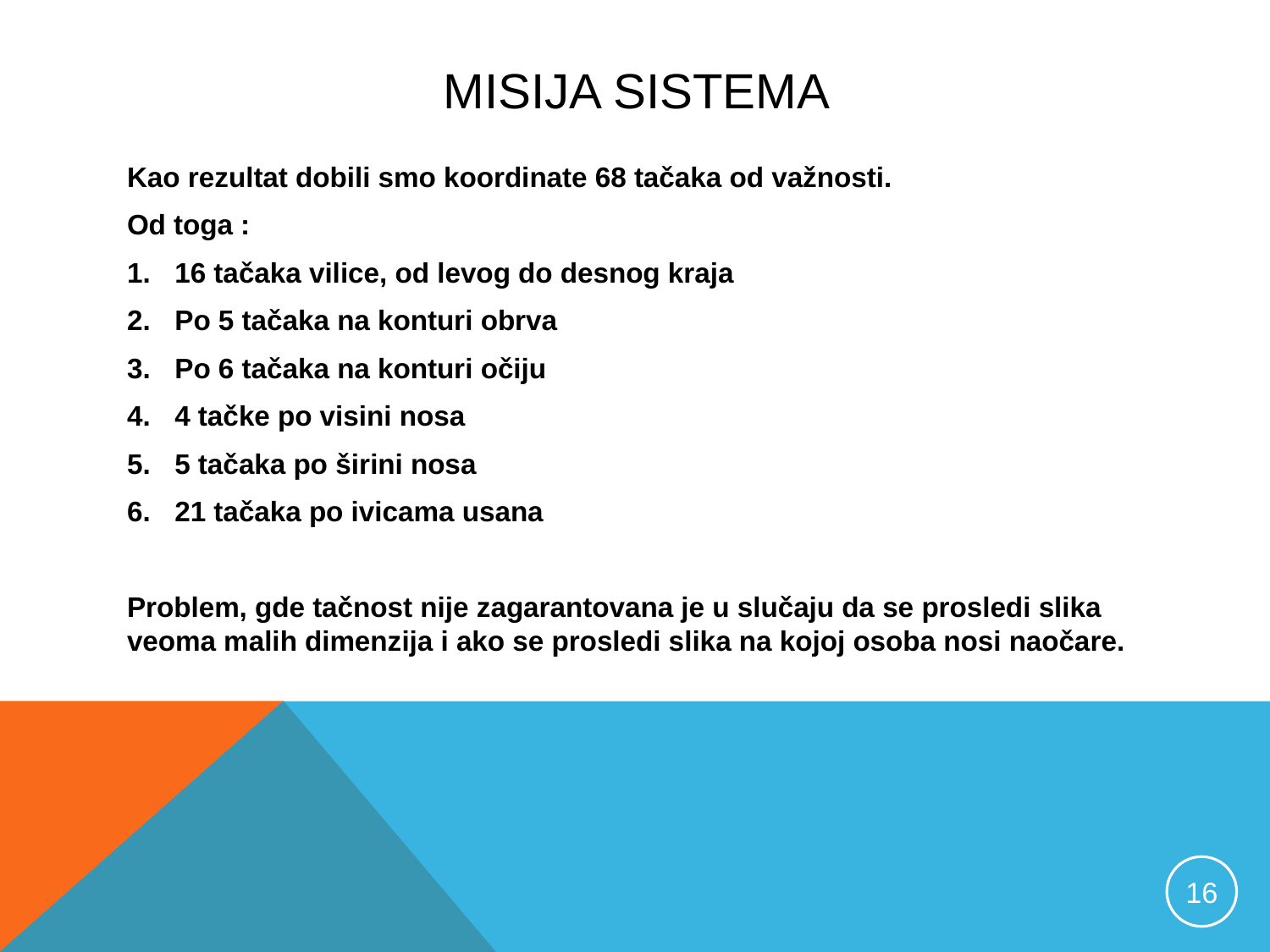

# Misija sistema
Kao rezultat dobili smo koordinate 68 tačaka od važnosti.
Od toga :
16 tačaka vilice, od levog do desnog kraja
Po 5 tačaka na konturi obrva
Po 6 tačaka na konturi očiju
4 tačke po visini nosa
5 tačaka po širini nosa
21 tačaka po ivicama usana

Problem, gde tačnost nije zagarantovana je u slučaju da se prosledi slika veoma malih dimenzija i ako se prosledi slika na kojoj osoba nosi naočare.

16